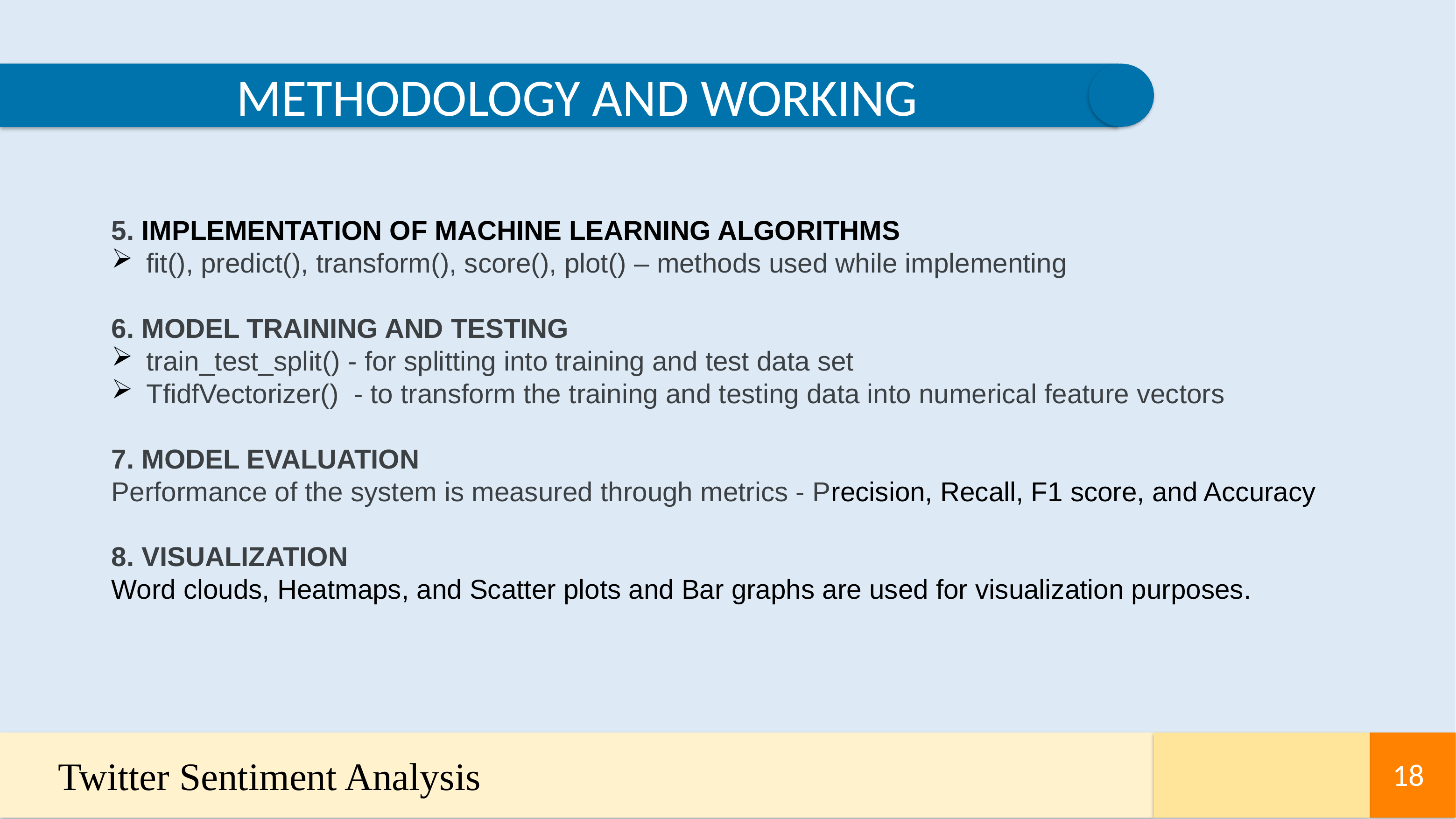

METHODOLOGY AND WORKING

5. IMPLEMENTATION OF MACHINE LEARNING ALGORITHMS
fit(), predict(), transform(), score(), plot() – methods used while implementing

6. MODEL TRAINING AND TESTING
train_test_split() - for splitting into training and test data set
TfidfVectorizer()  - to transform the training and testing data into numerical feature vectors

7. MODEL EVALUATION
Performance of the system is measured through metrics - Precision, Recall, F1 score, and Accuracy

8. VISUALIZATION
Word clouds, Heatmaps, and Scatter plots and Bar graphs are used for visualization purposes.

Twitter Sentiment Analysis
18
18